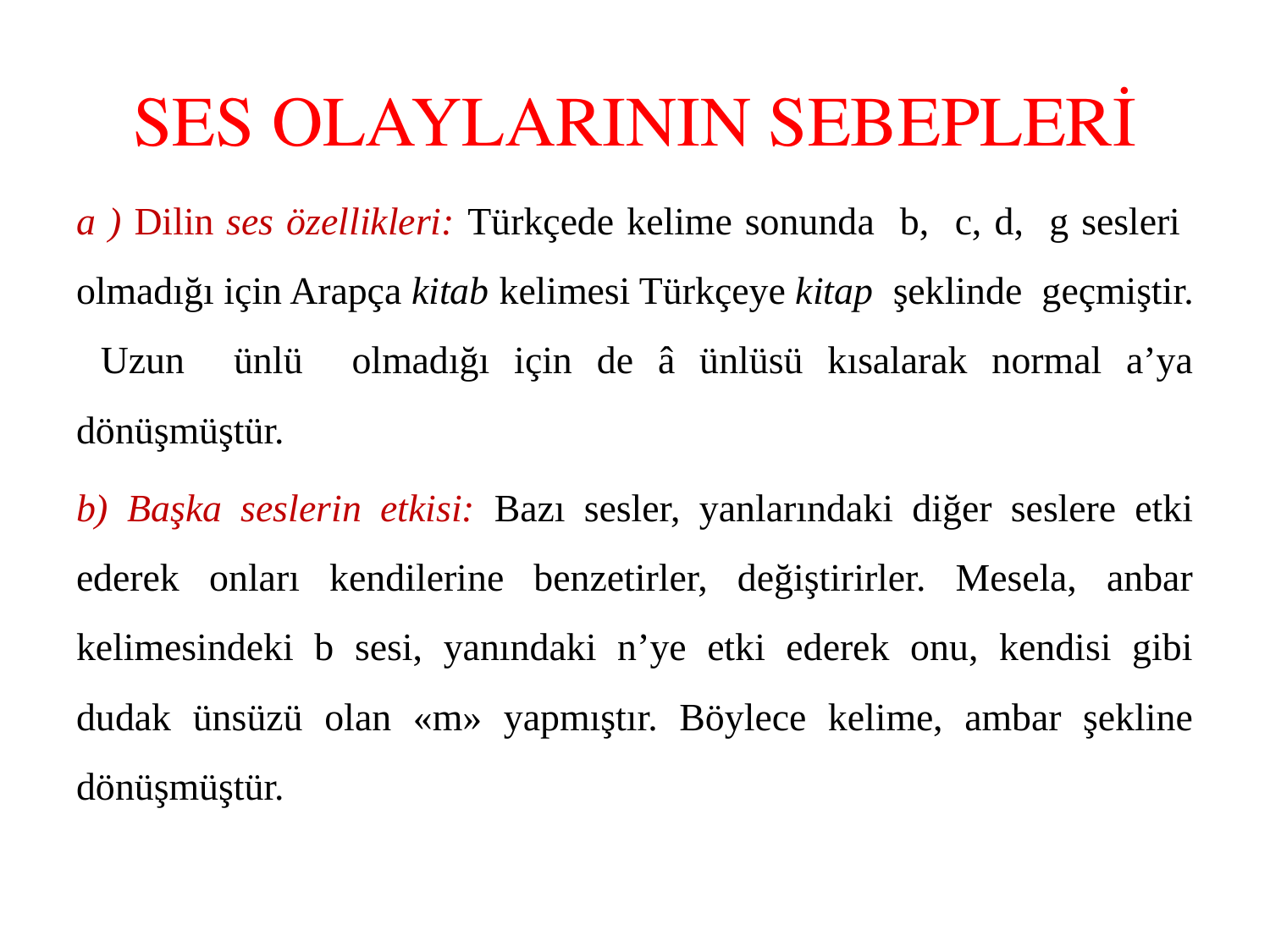

# SES OLAYLARININ SEBEPLERİ
a ) Dilin ses özellikleri: Türkçede kelime sonunda  b,  c, d,  g sesleri  olmadığı için Arapça kitab kelimesi Türkçeye kitap  şeklinde  geçmiştir.  Uzun  ünlü  olmadığı için de â ünlüsü kısalarak normal a’ya dönüşmüştür.
b) Başka seslerin etkisi: Bazı sesler, yanlarındaki diğer seslere etki ederek onları kendilerine benzetirler, değiştirirler. Mesela, anbar kelimesindeki b sesi, yanındaki n’ye etki ederek onu, kendisi gibi dudak ünsüzü olan «m» yapmıştır. Böylece kelime, ambar şekline dönüşmüştür.